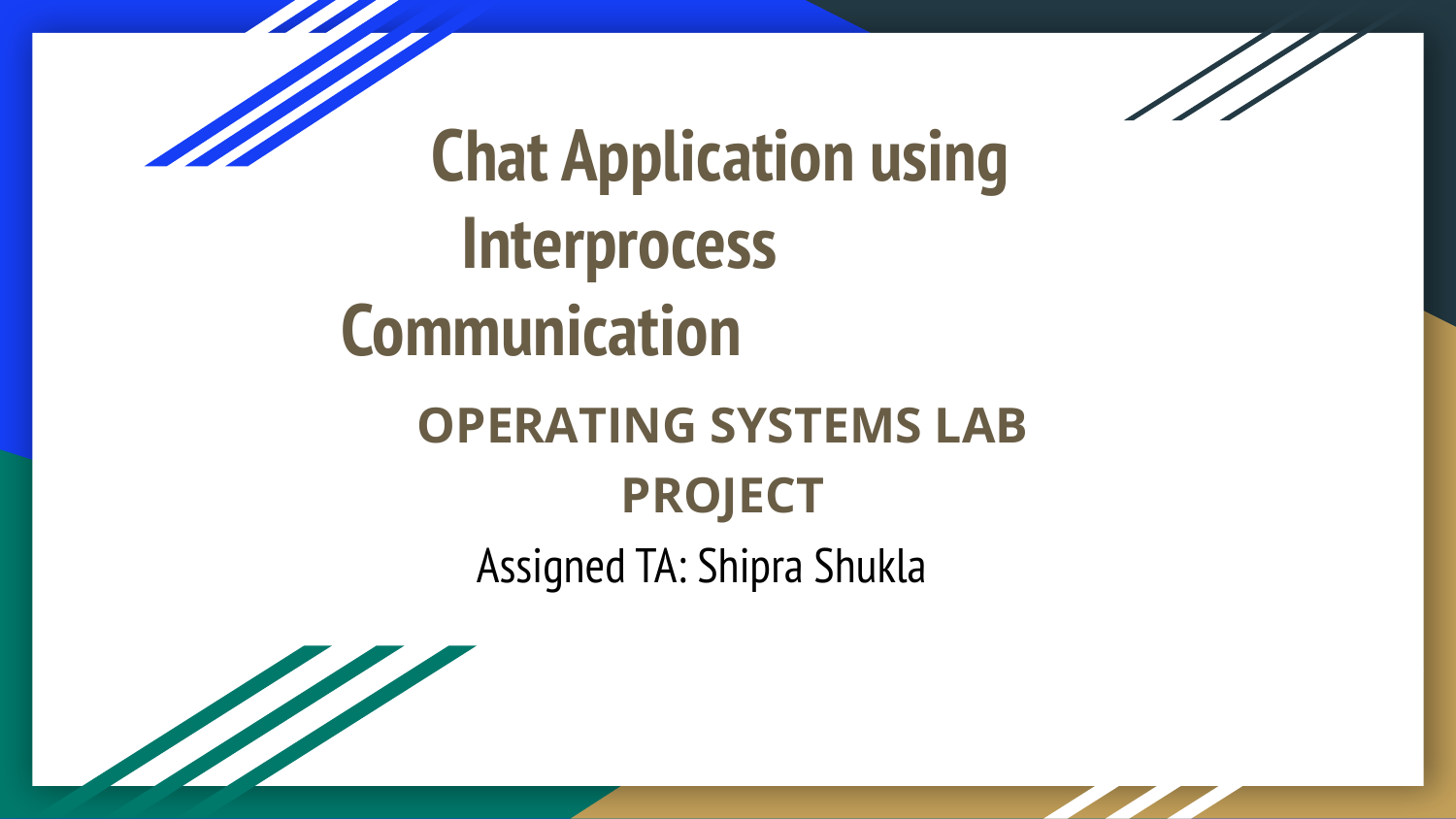

# Chat Application using               Interprocess Communication

OPERATING SYSTEMS LAB PROJECT
  Assigned TA: Shipra Shukla